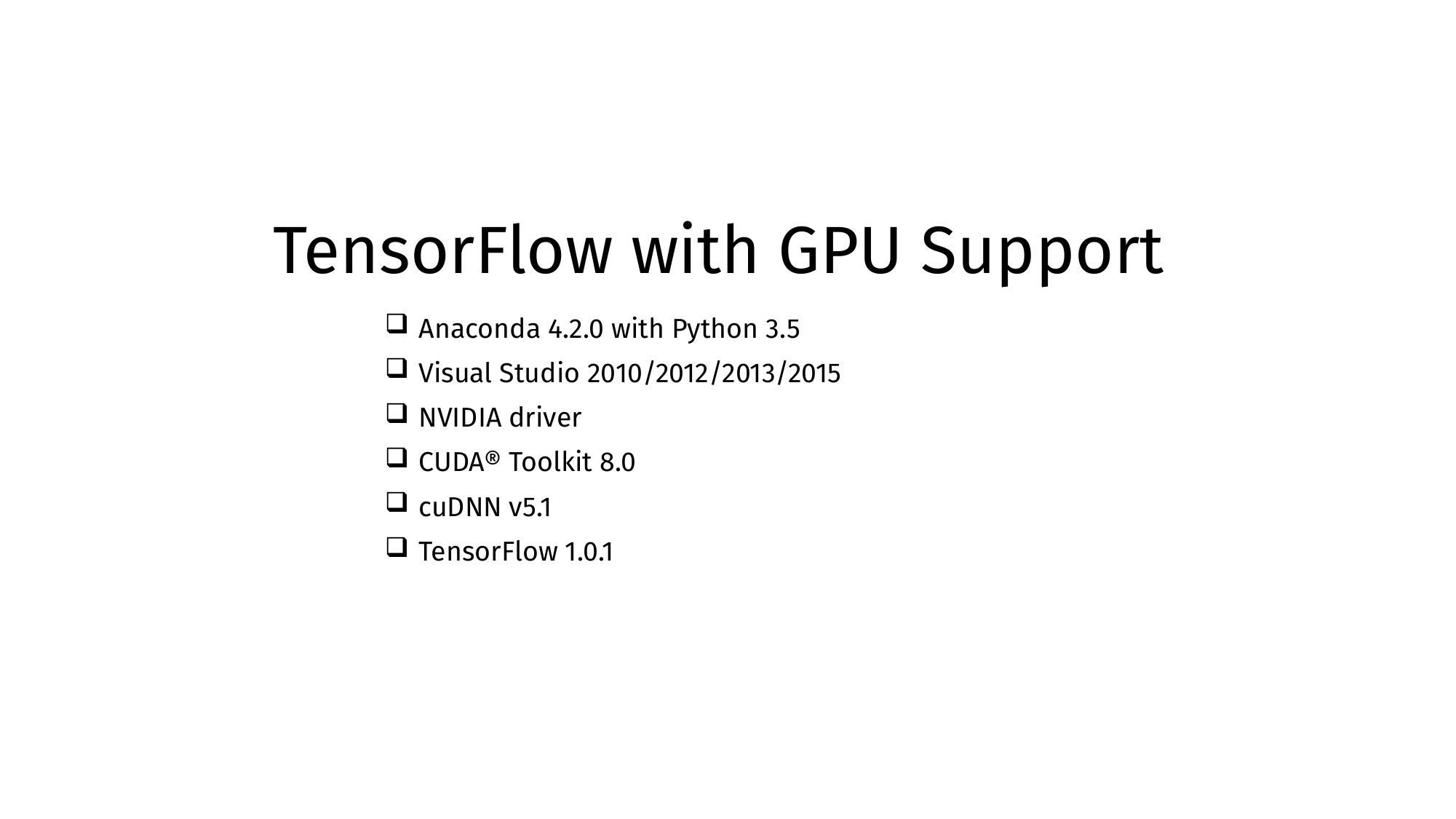

# TensorFlow with GPU Support
Anaconda 4.2.0 with Python 3.5
Visual Studio 2010/2012/2013/2015
NVIDIA driver
CUDA® Toolkit 8.0
cuDNN v5.1
TensorFlow 1.0.1